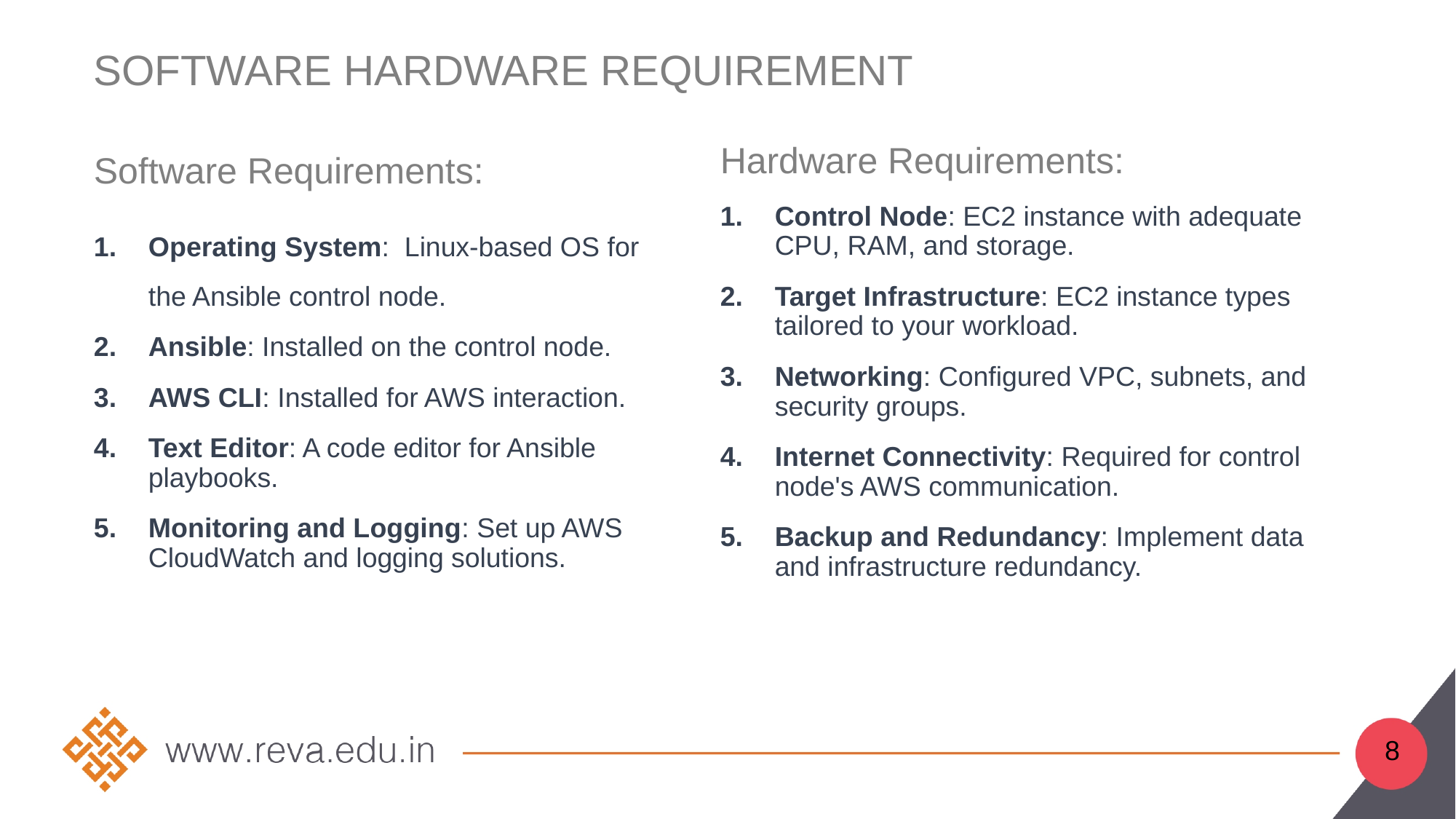

# Software Hardware Requirement
Hardware Requirements:
Control Node: EC2 instance with adequate CPU, RAM, and storage.
Target Infrastructure: EC2 instance types tailored to your workload.
Networking: Configured VPC, subnets, and security groups.
Internet Connectivity: Required for control node's AWS communication.
Backup and Redundancy: Implement data and infrastructure redundancy.

Software Requirements:
Operating System:  Linux-based OS for the Ansible control node.
Ansible: Installed on the control node.
AWS CLI: Installed for AWS interaction.
Text Editor: A code editor for Ansible playbooks.
Monitoring and Logging: Set up AWS CloudWatch and logging solutions.

8